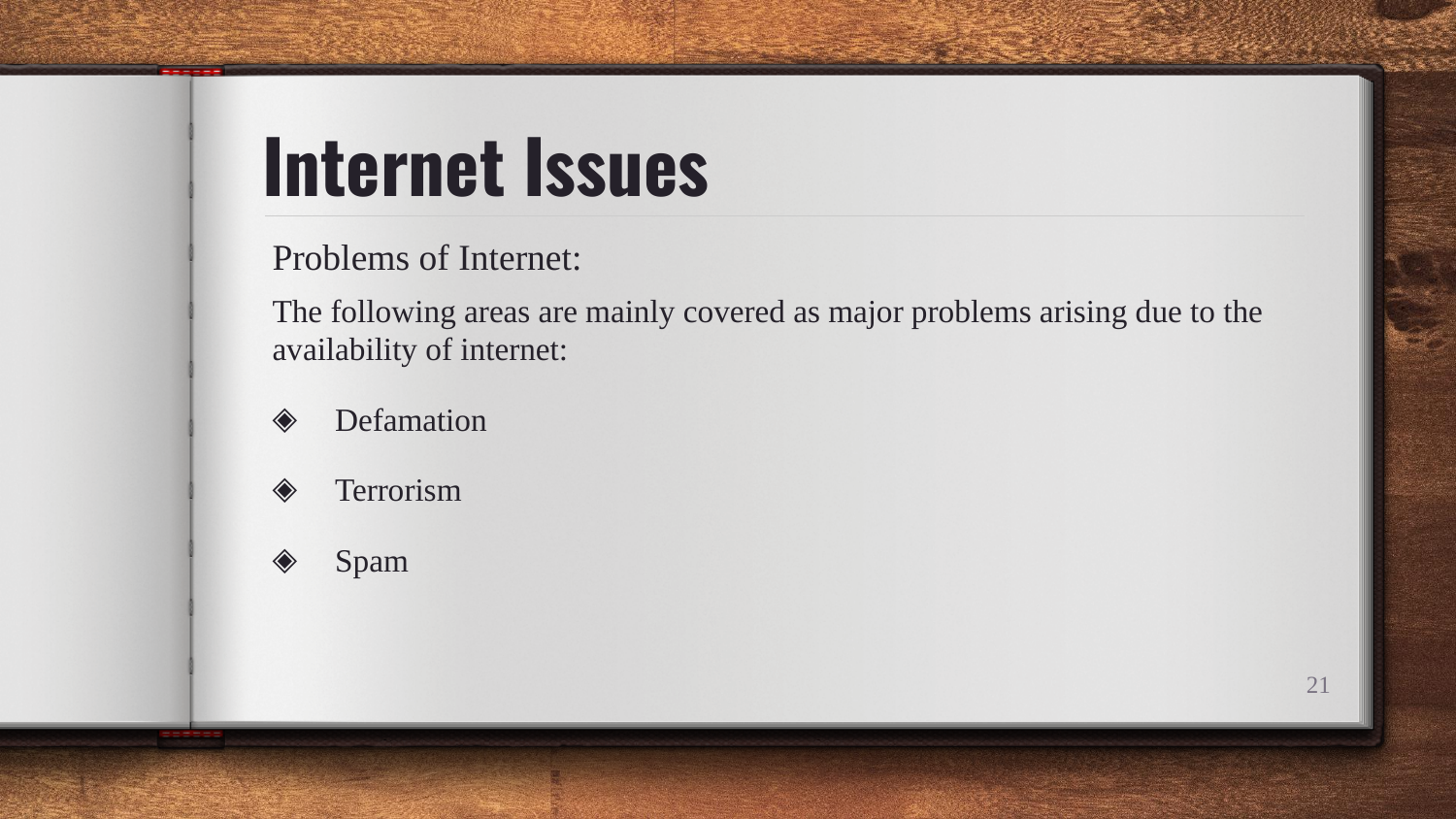

# Internet Issues
Problems of Internet:
The following areas are mainly covered as major problems arising due to the availability of internet:
Defamation
Terrorism
Spam

21